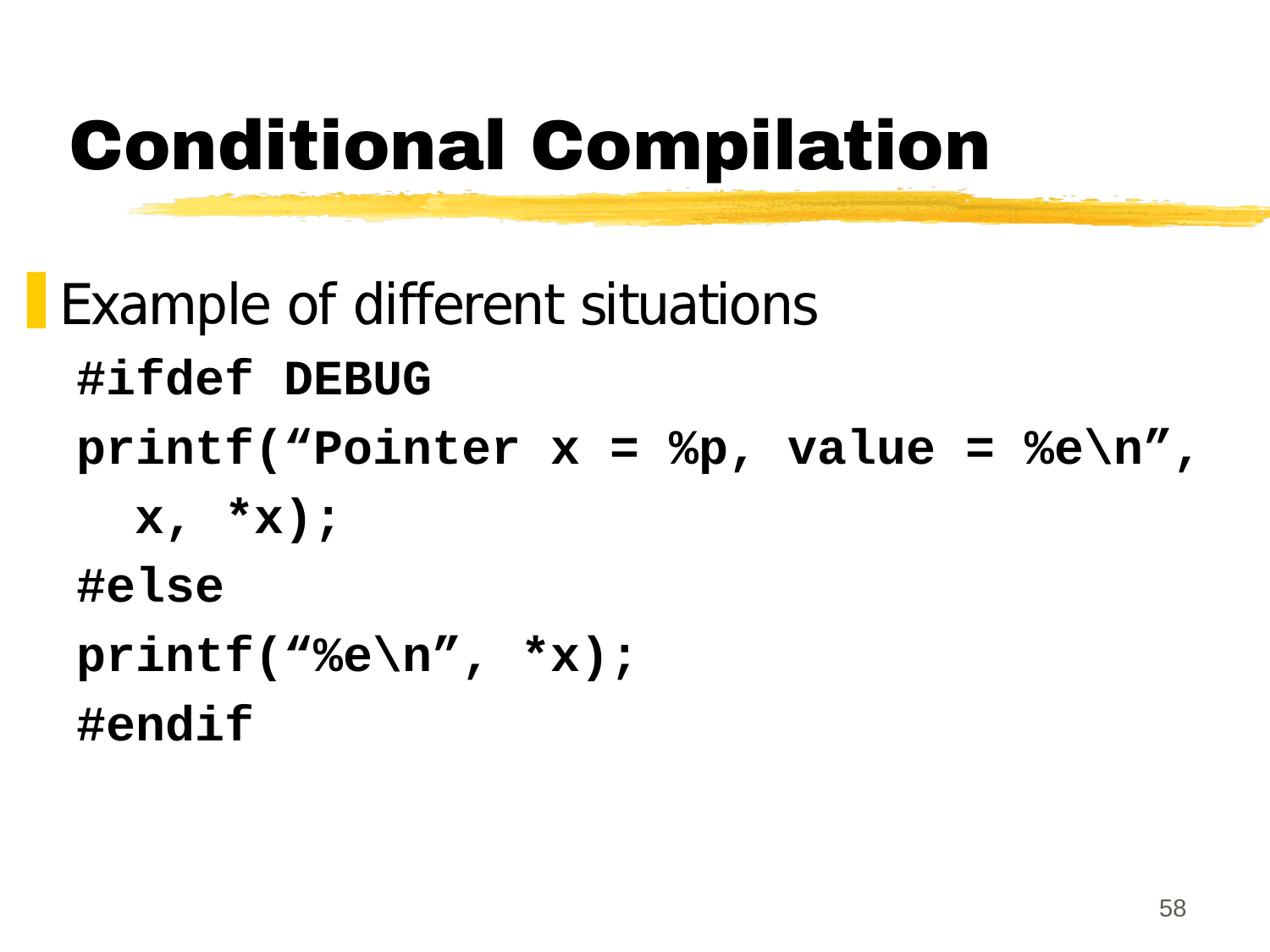

# Conditional Compilation
Example of different situations
#ifdef DEBUG
printf(“Pointer x = %p, value = %e\n”,
  x, *x);
#else
printf(“%e\n”, *x);
#endif

58